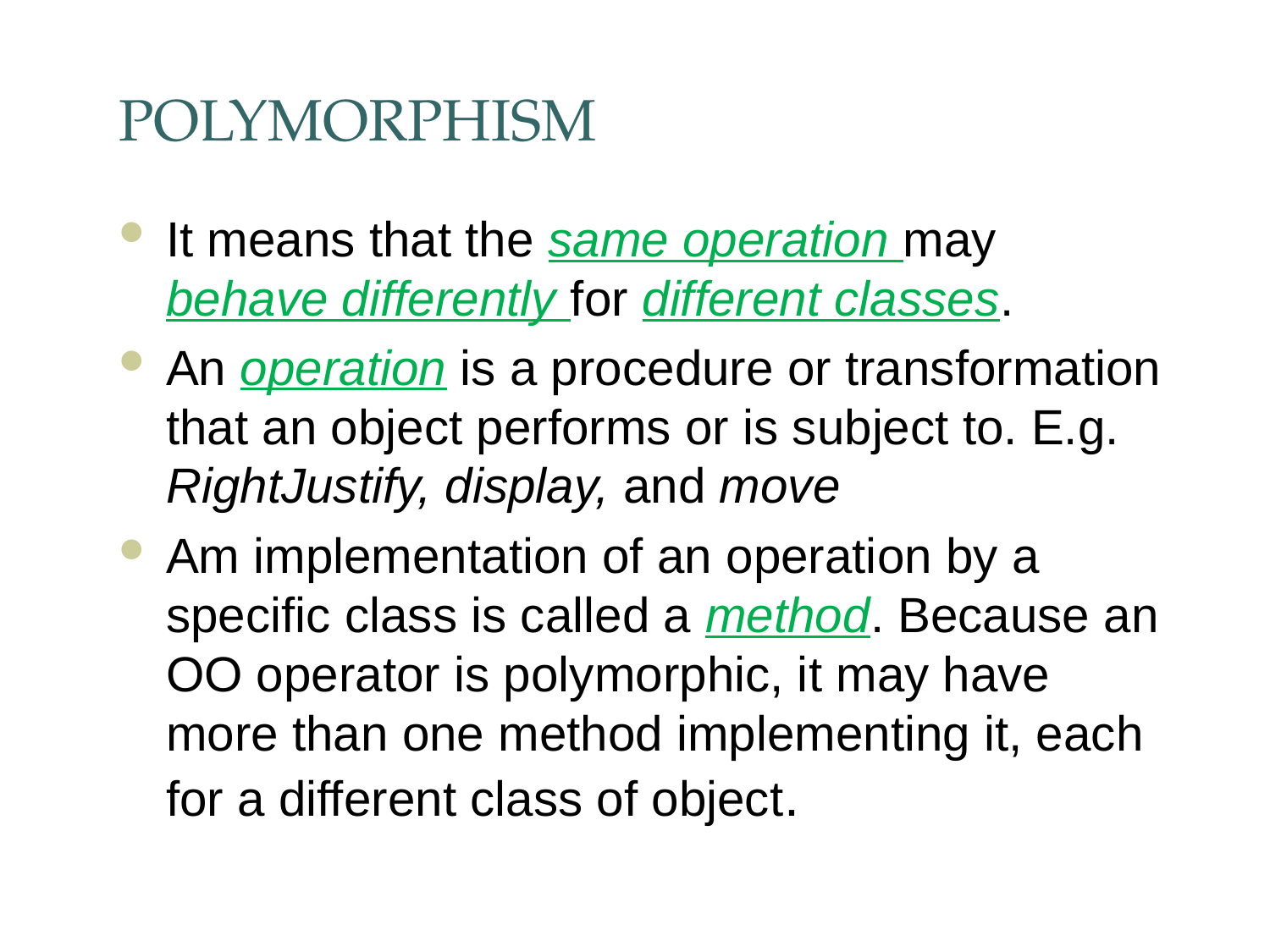

# POLYMORPHISM
It means that the same operation may behave differently for different classes.
An operation is a procedure or transformation that an object performs or is subject to. E.g. RightJustify, display, and move
Am implementation of an operation by a specific class is called a method. Because an OO operator is polymorphic, it may have more than one method implementing it, each for a different class of object.